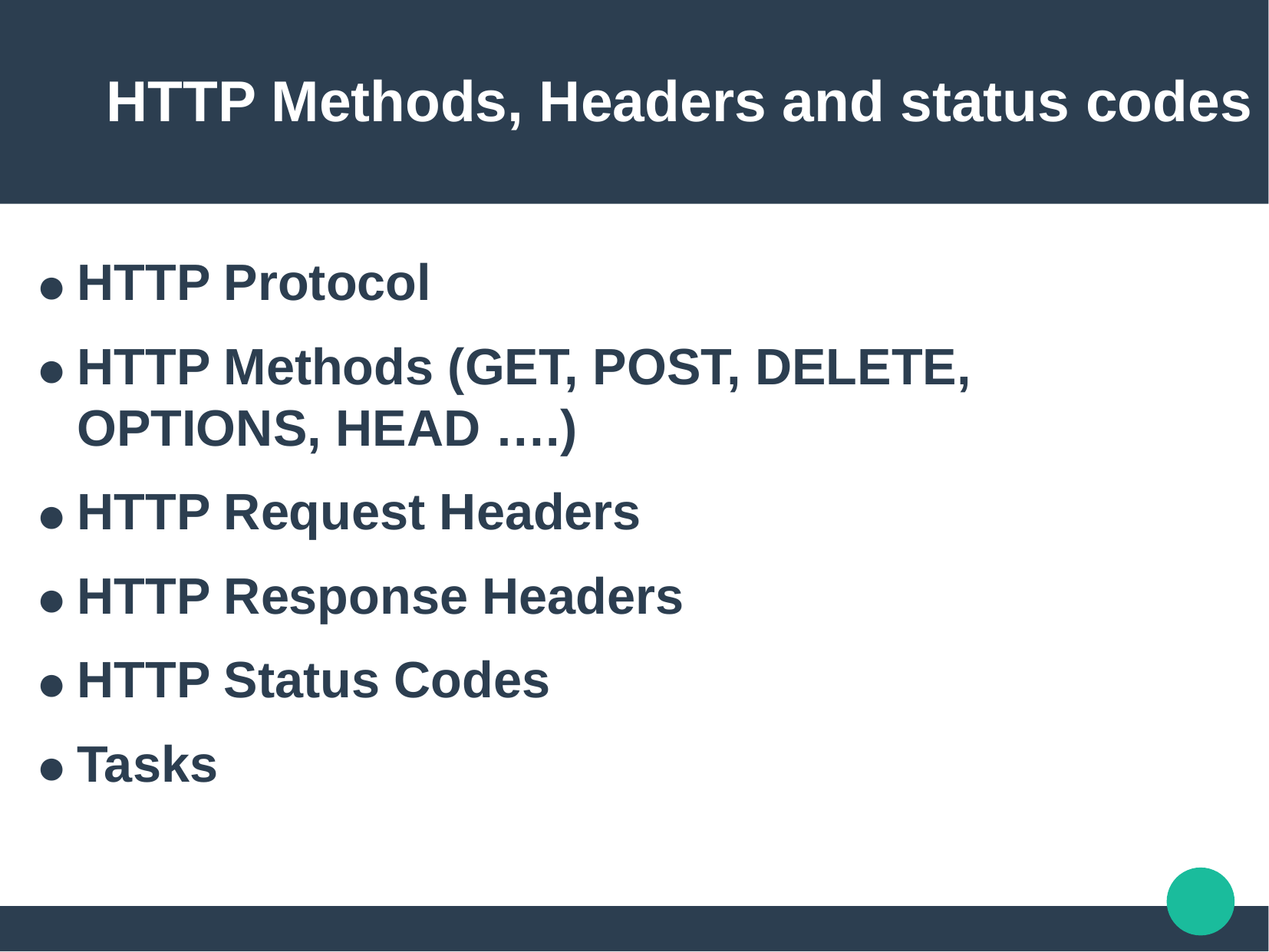

HTTP Methods, Headers and status codes
HTTP Protocol
HTTP Methods (GET, POST, DELETE, OPTIONS, HEAD ….)
HTTP Request Headers
HTTP Response Headers
HTTP Status Codes
Tasks